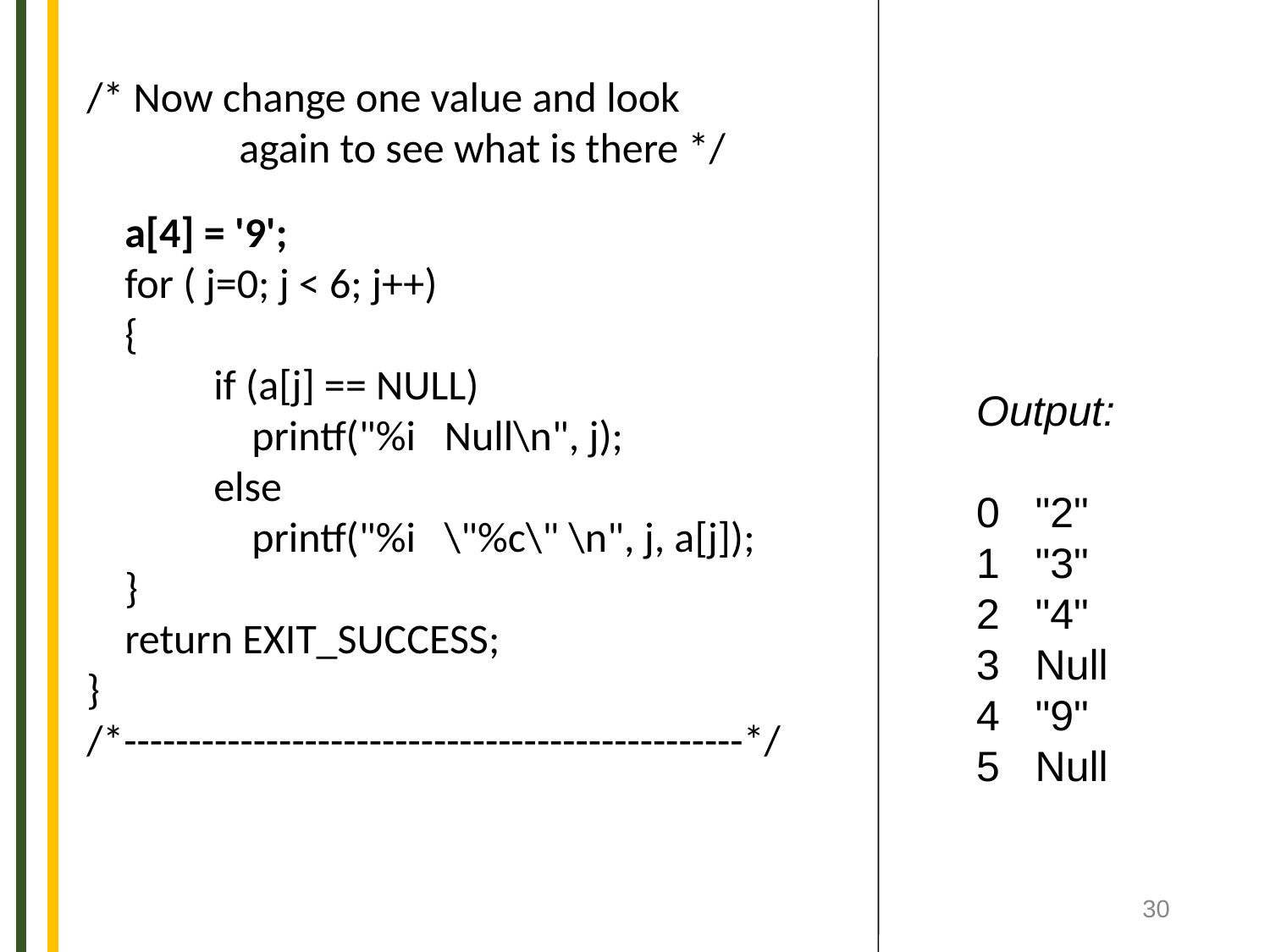

/* Now change one value and look
                again to see what is there */

    a[4] = '9';
    for ( j=0; j < 6; j++)
    {
	if (a[j] == NULL)
	    printf("%i   Null\n", j);
	else
	    printf("%i   \"%c\" \n", j, a[j]);
    }
    return EXIT_SUCCESS;
}
/*------------------------------------------------*/
Output:

0   "2"
1   "3"
2   "4"
3   Null
4   "9"
5   Null

30